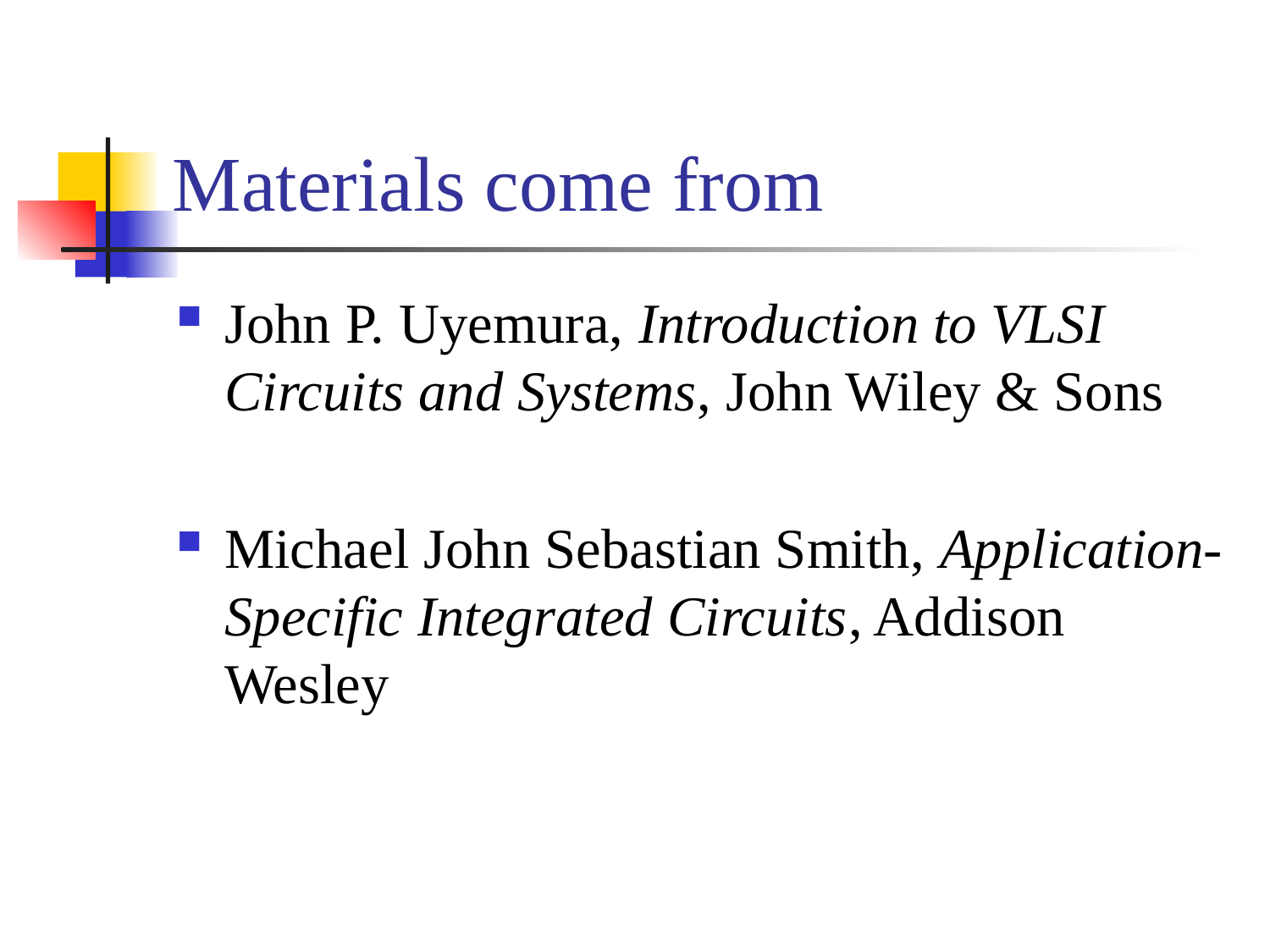

# Materials come from
John P. Uyemura, Introduction to VLSI Circuits and Systems, John Wiley & Sons

Michael John Sebastian Smith, Application-Specific Integrated Circuits, Addison Wesley